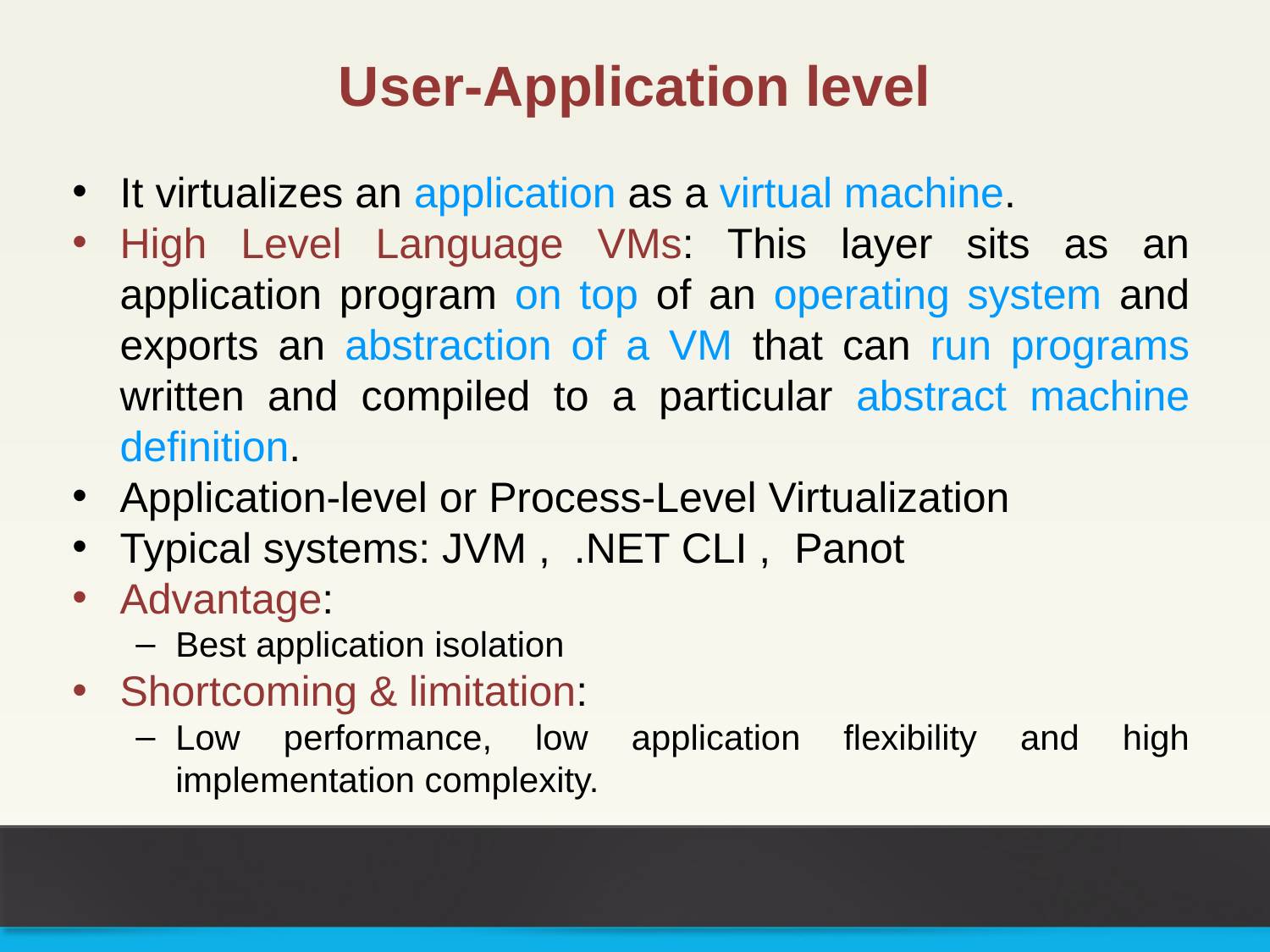

# User-Application level
It virtualizes an application as a virtual machine.
High Level Language VMs: This layer sits as an application program on top of an operating system and exports an abstraction of a VM that can run programs written and compiled to a particular abstract machine definition.
Application-level or Process-Level Virtualization
Typical systems: JVM ,  .NET CLI ,  Panot
Advantage:
Best application isolation
Shortcoming & limitation:
Low performance, low application flexibility and high implementation complexity.